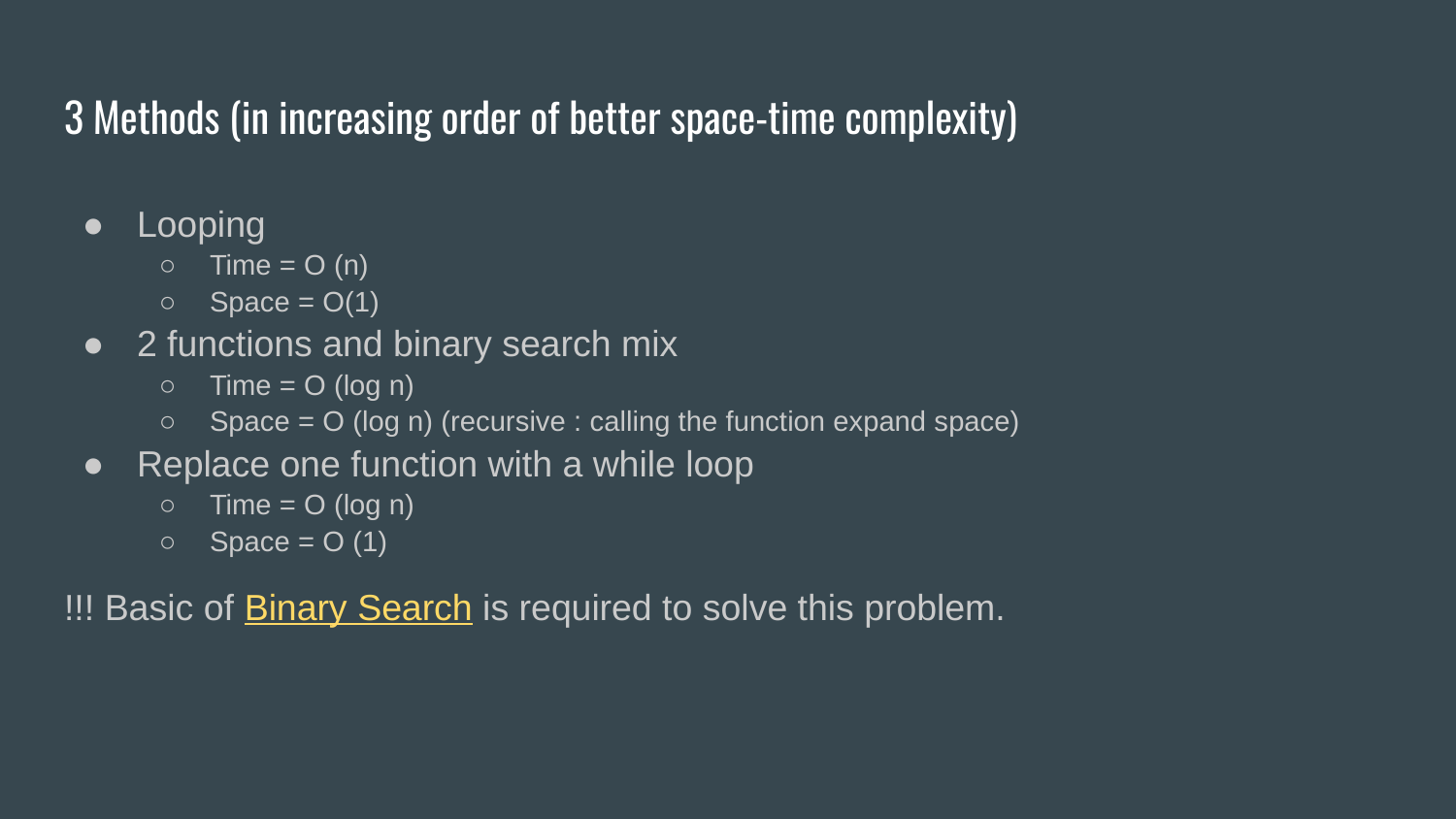

# 3 Methods (in increasing order of better space-time complexity)
Looping
Time = O (n)
Space = O(1)
2 functions and binary search mix
Time = O (log n)
Space = O (log n) (recursive : calling the function expand space)
Replace one function with a while loop
Time = O (log n)
Space = O (1)
!!! Basic of Binary Search is required to solve this problem.